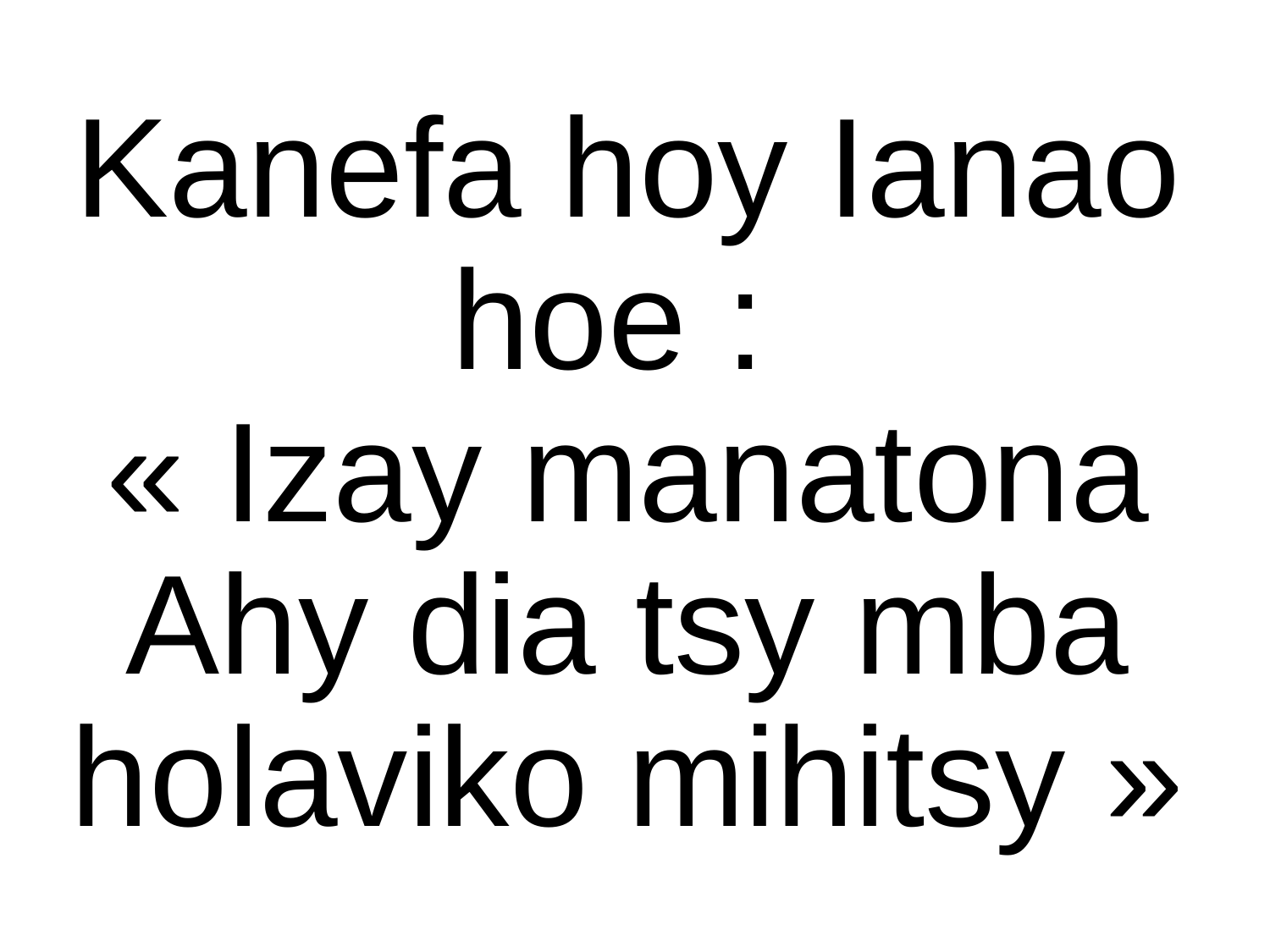

# Kanefa hoy Ianao hoe : « Izay manatona Ahy dia tsy mba holaviko mihitsy »